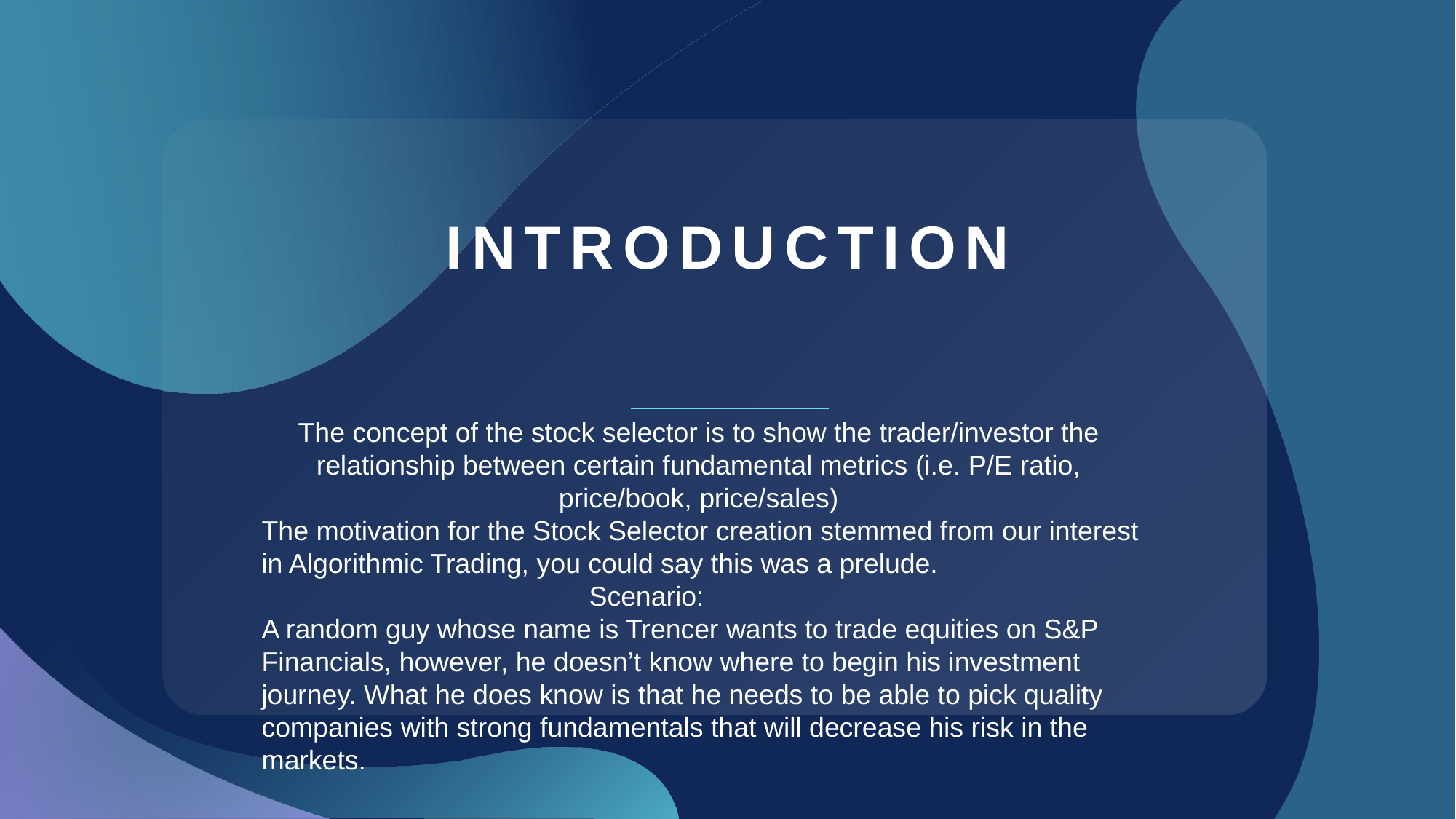

# INTRODUCTIon
The concept of the stock selector is to show the trader/investor the relationship between certain fundamental metrics (i.e. P/E ratio, price/book, price/sales)
The motivation for the Stock Selector creation stemmed from our interest in Algorithmic Trading, you could say this was a prelude.
			Scenario:
A random guy whose name is Trencer wants to trade equities on S&P Financials, however, he doesn’t know where to begin his investment journey. What he does know is that he needs to be able to pick quality companies with strong fundamentals that will decrease his risk in the markets.